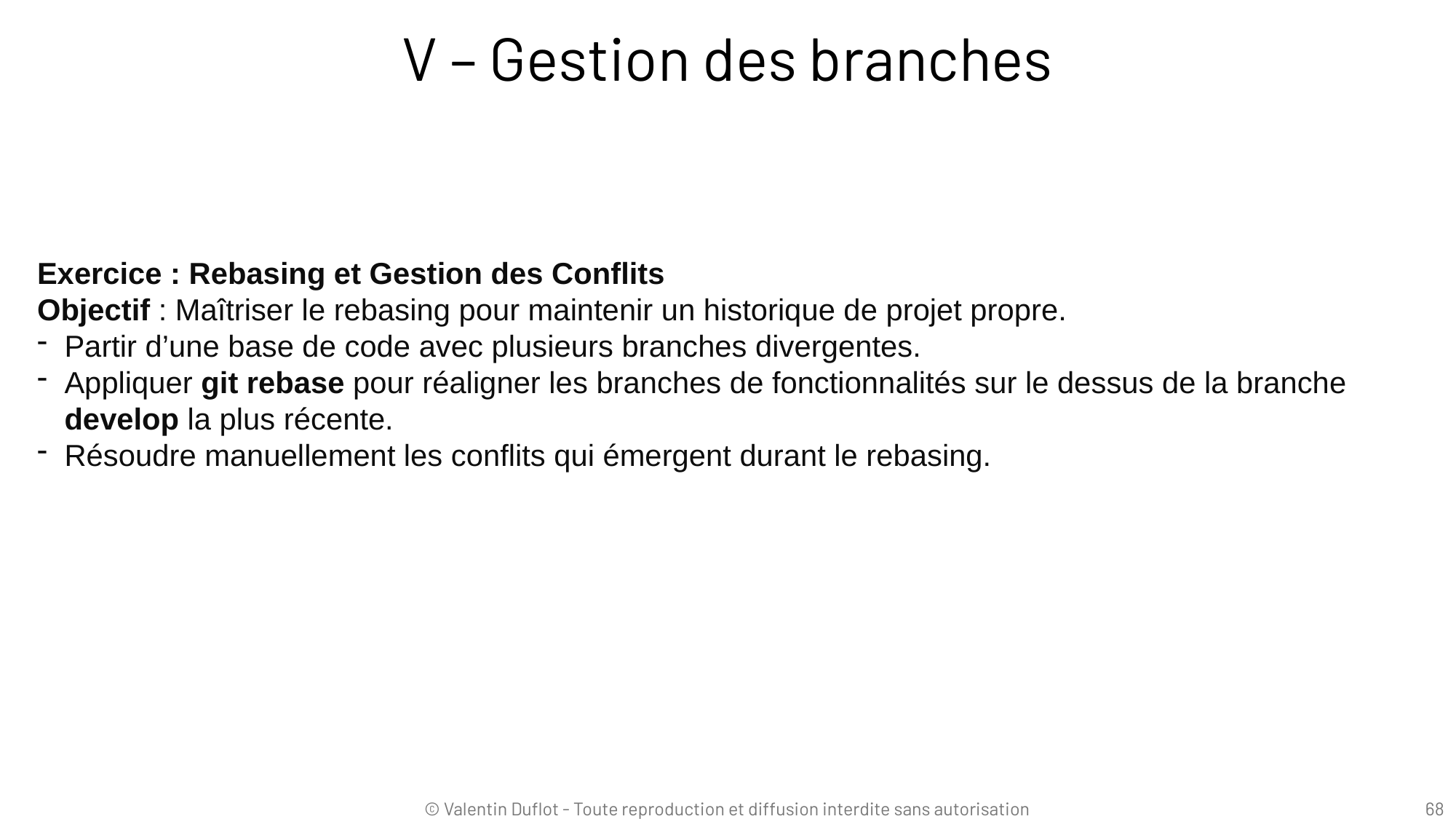

# V – Gestion des branches
Exercice : Rebasing et Gestion des Conflits
Objectif : Maîtriser le rebasing pour maintenir un historique de projet propre.
Partir d’une base de code avec plusieurs branches divergentes.
Appliquer git rebase pour réaligner les branches de fonctionnalités sur le dessus de la branche develop la plus récente.
Résoudre manuellement les conflits qui émergent durant le rebasing.

68
© Valentin Duflot - Toute reproduction et diffusion interdite sans autorisation